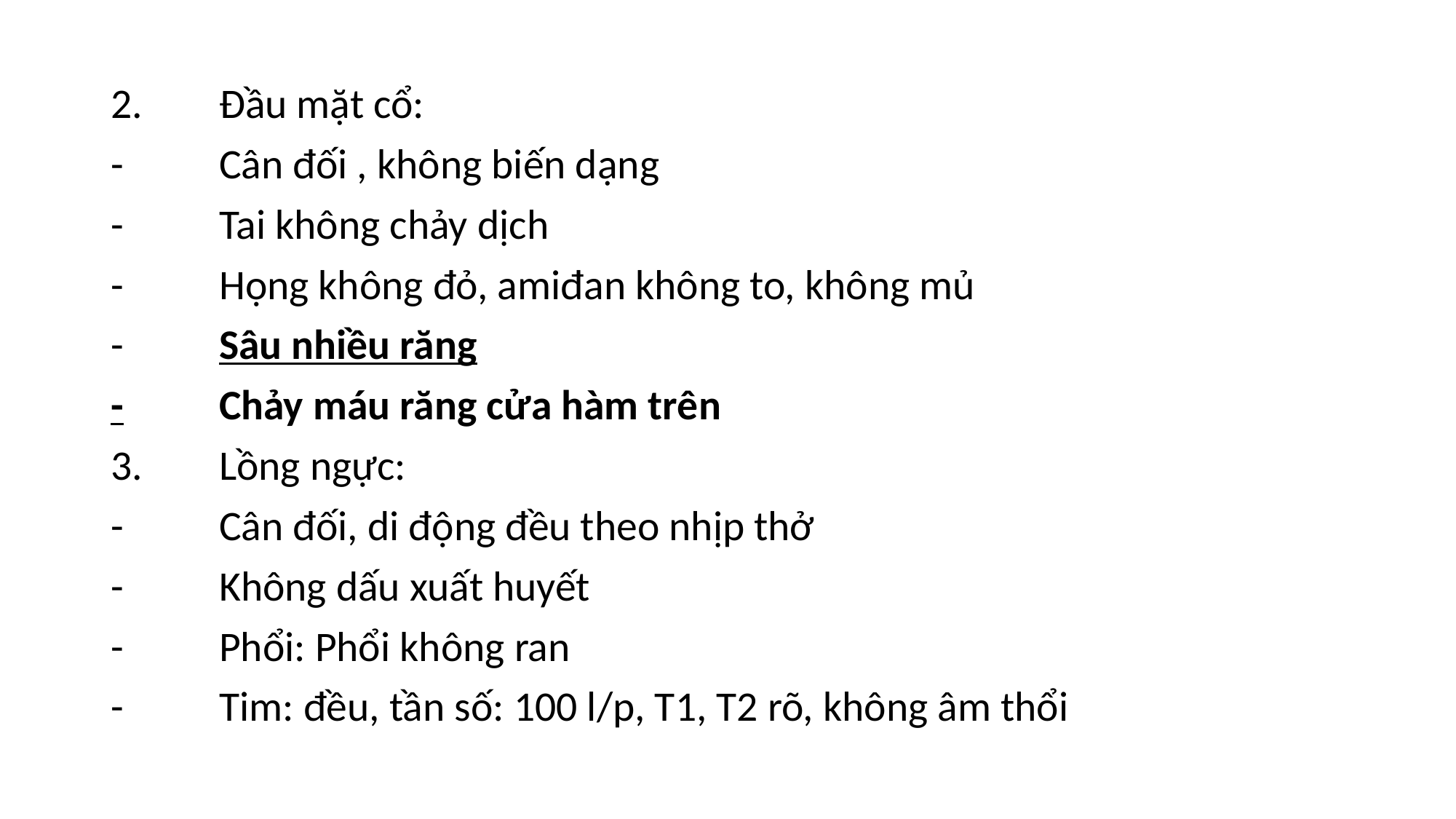

#
2.	Đầu mặt cổ:
-	Cân đối , không biến dạng
-	Tai không chảy dịch
-	Họng không đỏ, amiđan không to, không mủ
-	Sâu nhiều răng
-	Chảy máu răng cửa hàm trên
3.	Lồng ngực:
-	Cân đối, di động đều theo nhịp thở
-	Không dấu xuất huyết
-	Phổi: Phổi không ran
-	Tim: đều, tần số: 100 l/p, T1, T2 rõ, không âm thổi